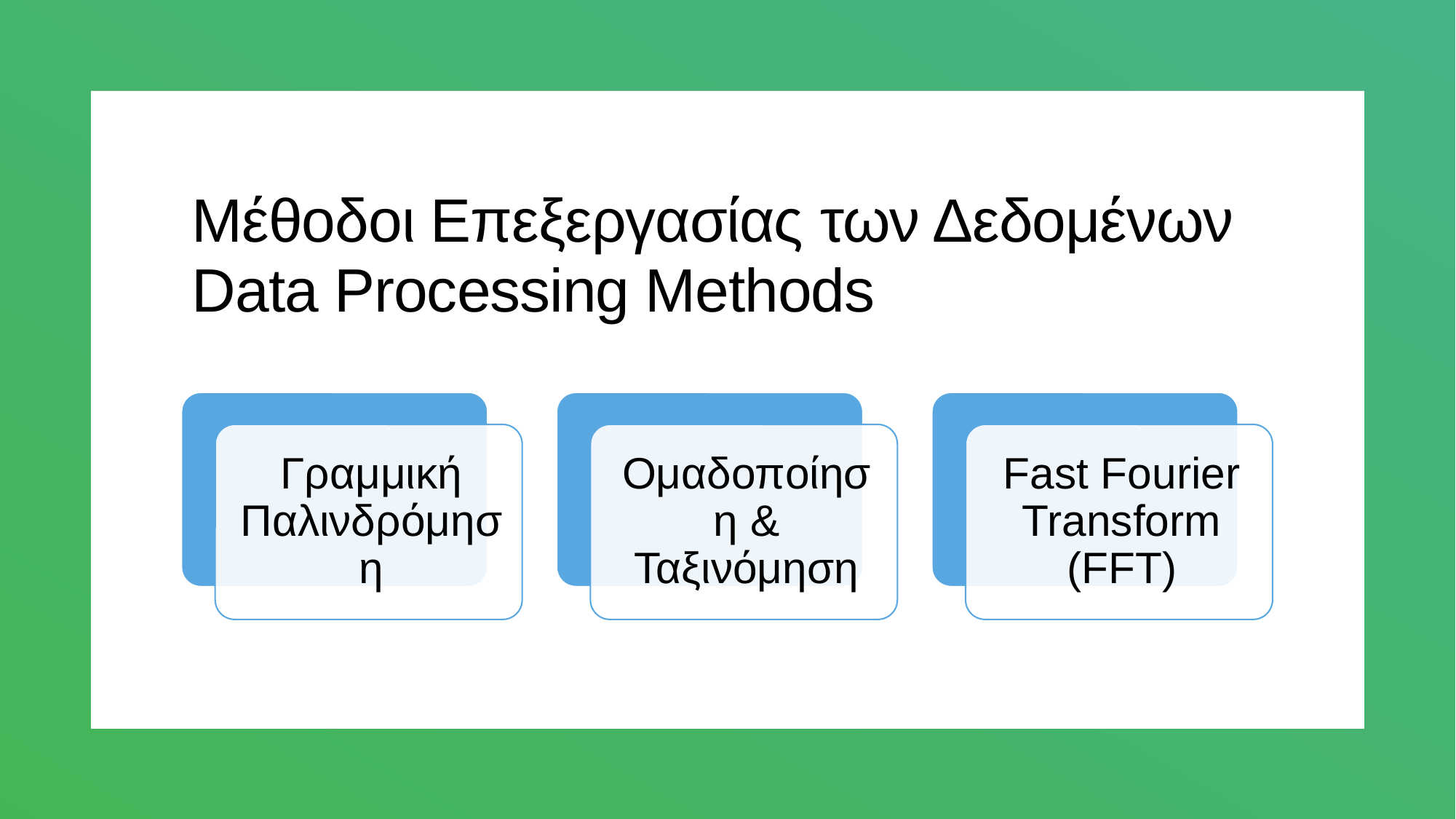

# Μέθοδοι Επεξεργασίας των Δεδομένων Data Processing Methods
Γραμμική Παλινδρόμηση
Ομαδοποίηση & Ταξινόμηση
Fast Fourier Transform (FFT)